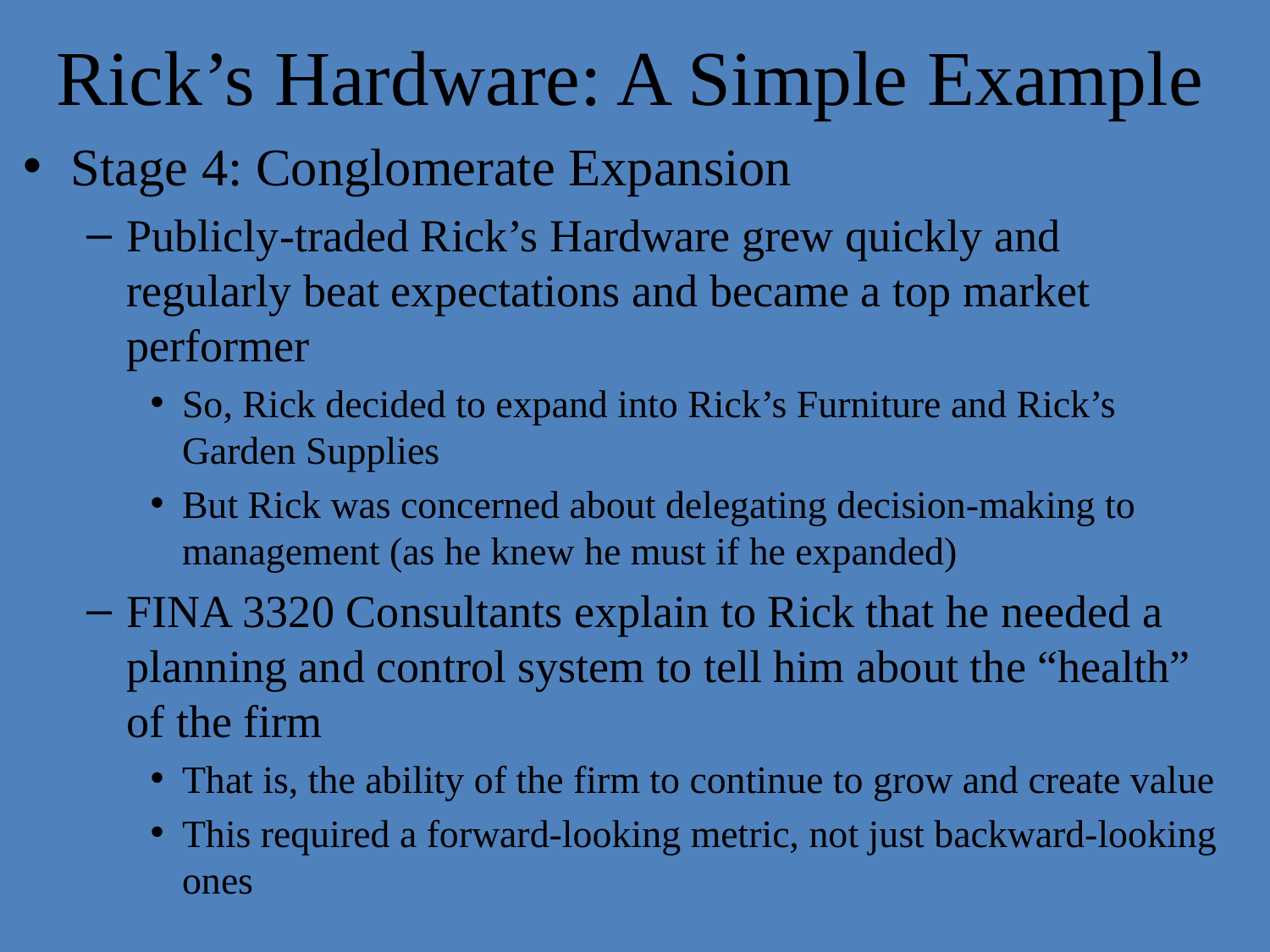

# Rick’s Hardware: A Simple Example
Stage 4: Conglomerate Expansion
Publicly-traded Rick’s Hardware grew quickly and regularly beat expectations and became a top market performer
So, Rick decided to expand into Rick’s Furniture and Rick’s Garden Supplies
But Rick was concerned about delegating decision-making to management (as he knew he must if he expanded)
FINA 3320 Consultants explain to Rick that he needed a planning and control system to tell him about the “health” of the firm
That is, the ability of the firm to continue to grow and create value
This required a forward-looking metric, not just backward-looking ones